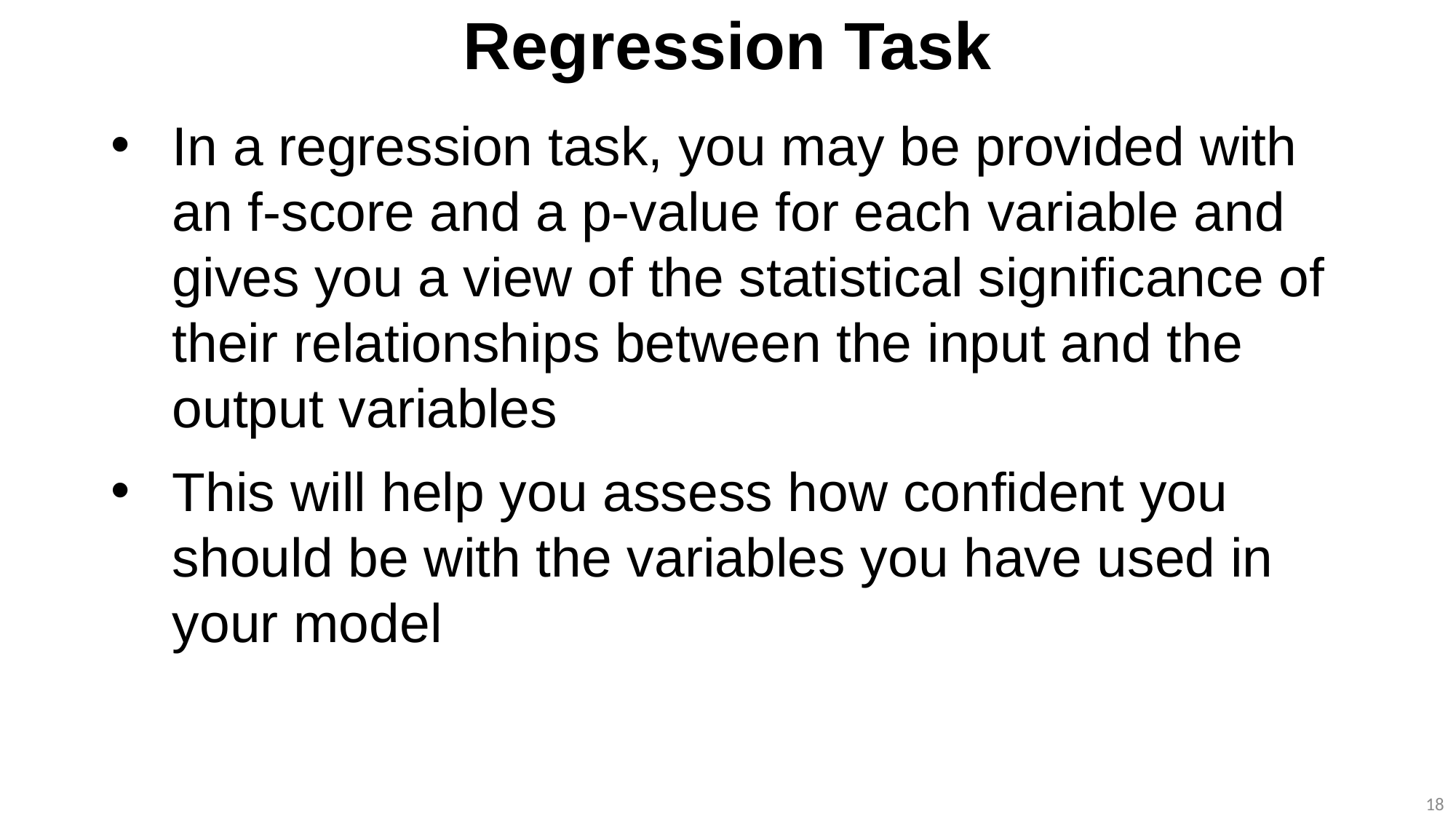

Regression Task
In a regression task, you may be provided with an f-score and a p-value for each variable and gives you a view of the statistical significance of their relationships between the input and the output variables
This will help you assess how confident you should be with the variables you have used in your model
18